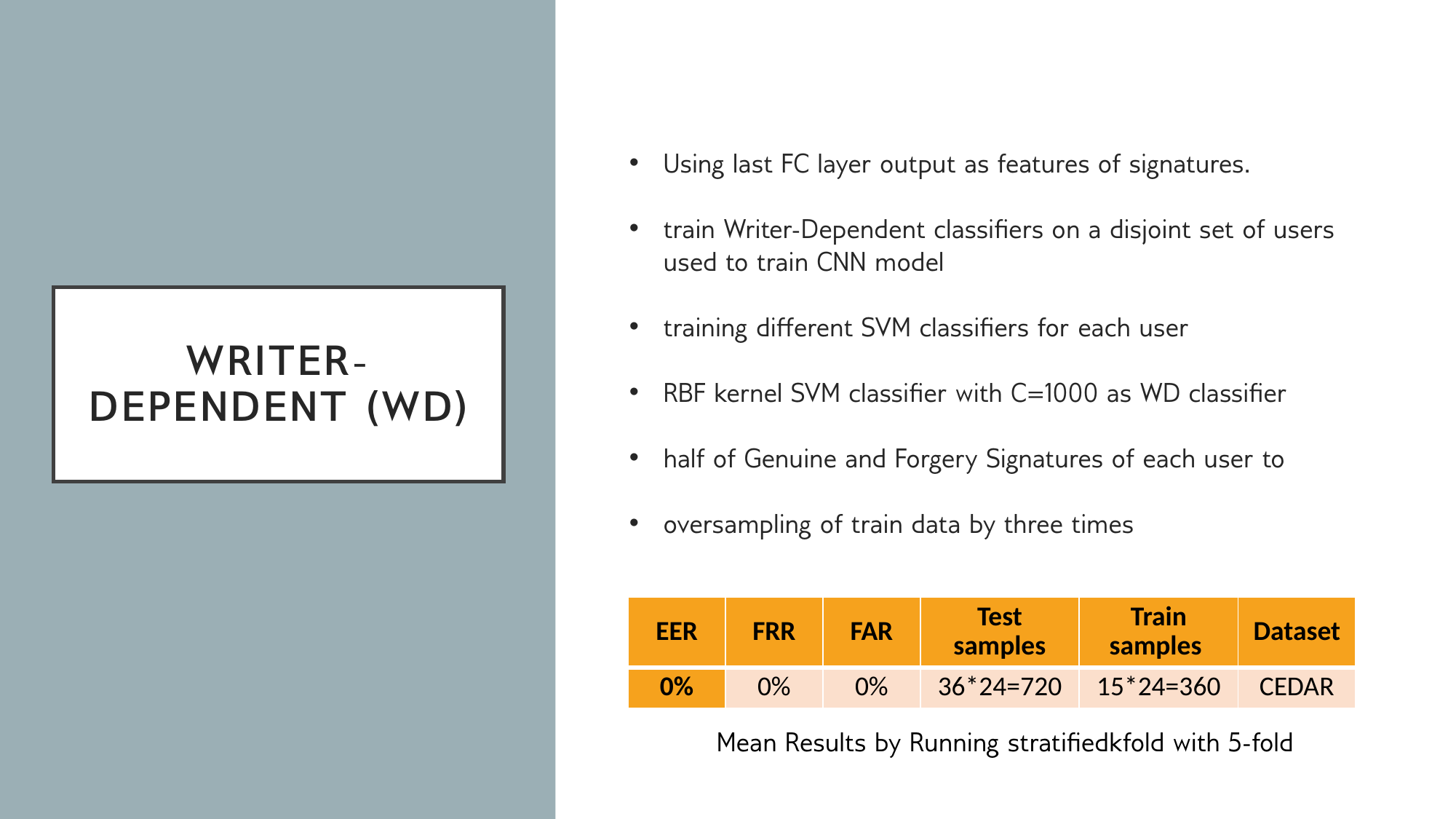

Using last FC layer output as features of signatures.

train Writer-Dependent classifiers on a disjoint set of users used to train CNN model

training different SVM classifiers for each user

RBF kernel SVM classifier with C=1000 as WD classifier

half of Genuine and Forgery Signatures of each user to

oversampling of train data by three times
# Writer-Dependent (WD)
| EER | FRR | FAR | Test samples | Train samples | Dataset |
| --- | --- | --- | --- | --- | --- |
| 0% | 0% | 0% | 36\*24=720 | 15\*24=360 | CEDAR |
Mean Results by Running stratifiedkfold with 5-fold